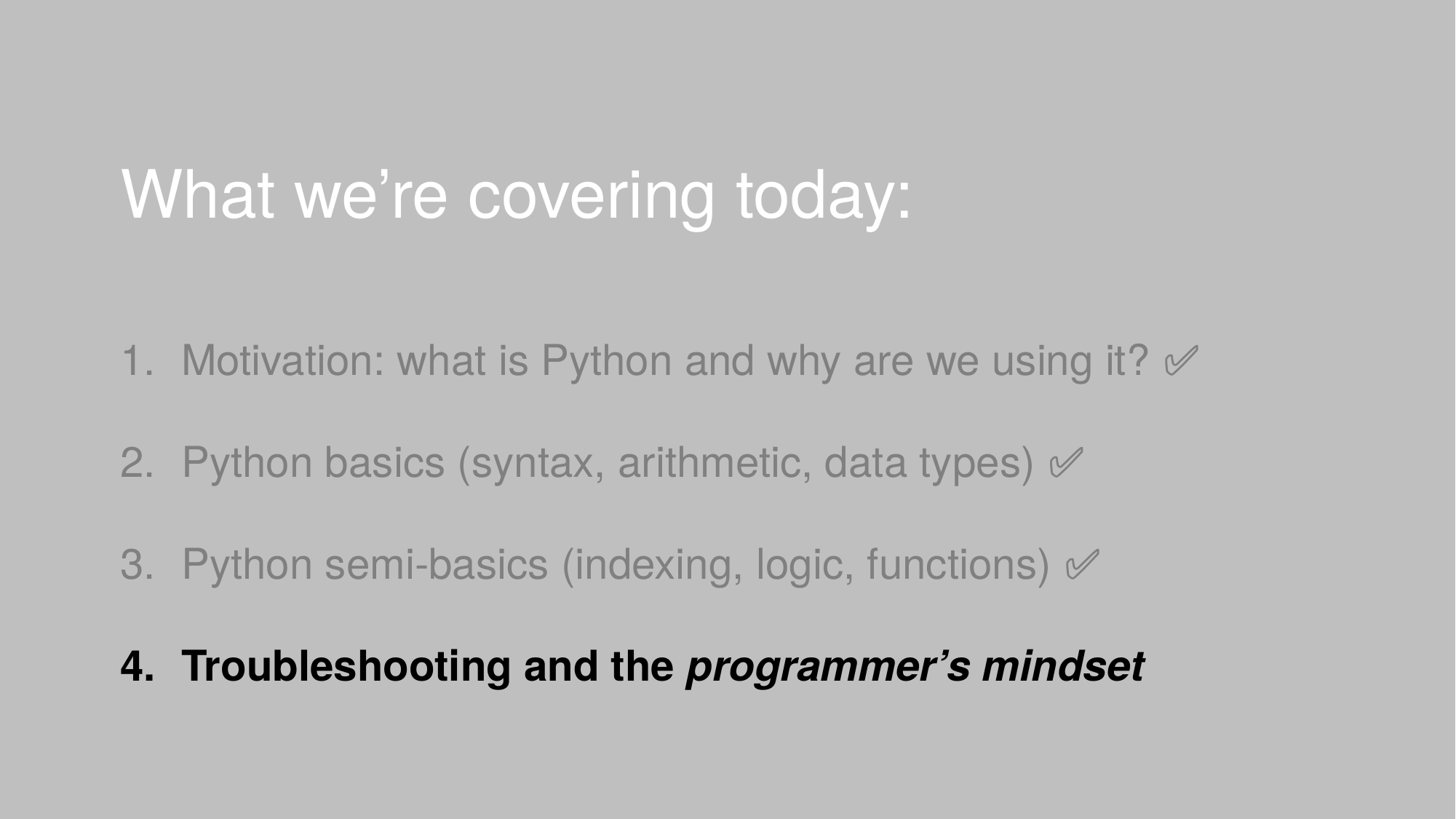

# What we’re covering today:
Motivation: what is Python and why are we using it? ✅

Python basics (syntax, arithmetic, data types) ✅

Python semi-basics (indexing, logic, functions) ✅

Troubleshooting and the programmer’s mindset